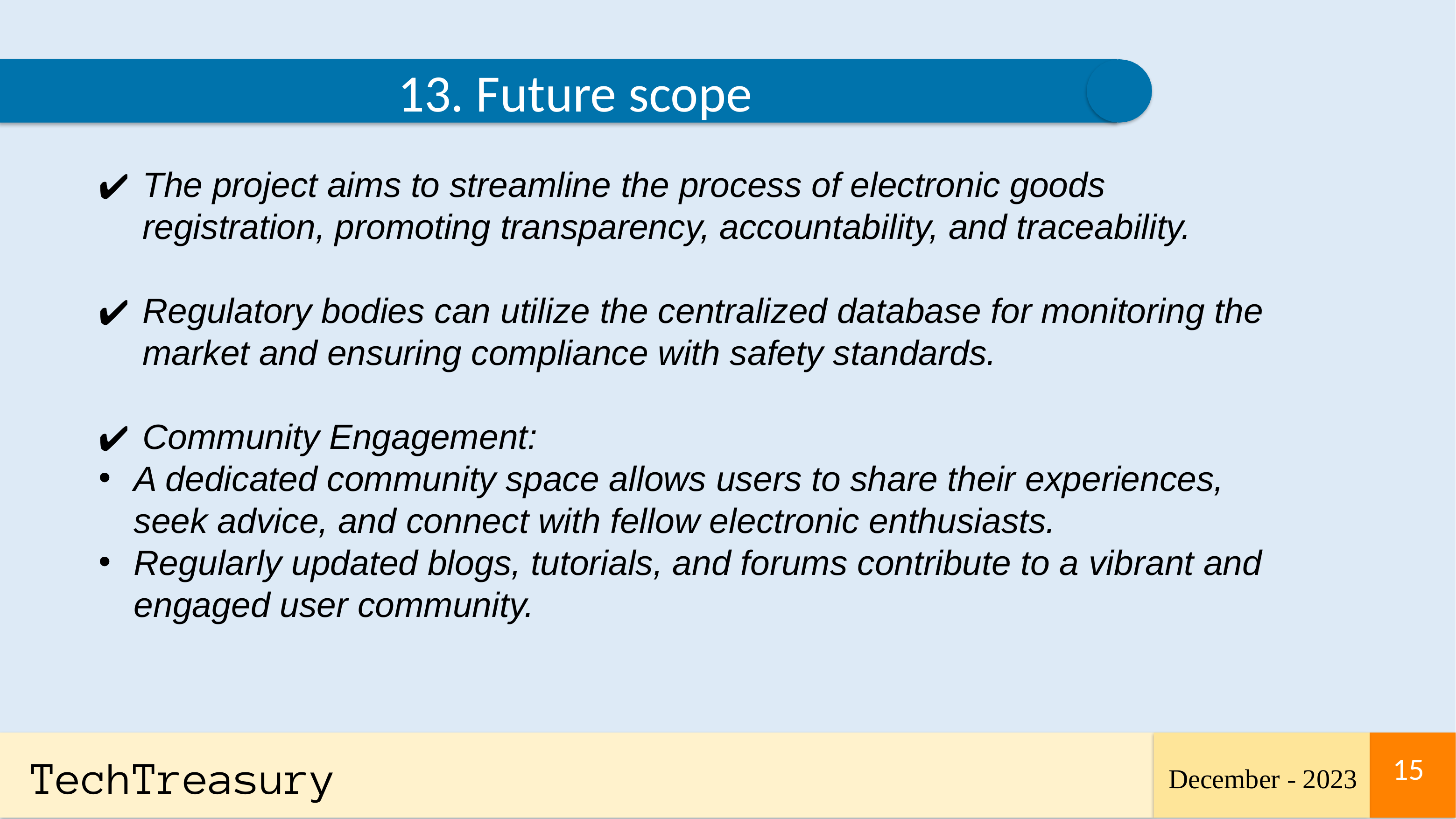

13. Future scope

The project aims to streamline the process of electronic goods registration, promoting transparency, accountability, and traceability.

Regulatory bodies can utilize the centralized database for monitoring the market and ensuring compliance with safety standards.

Community Engagement:
A dedicated community space allows users to share their experiences, seek advice, and connect with fellow electronic enthusiasts.
Regularly updated blogs, tutorials, and forums contribute to a vibrant and engaged user community.

TechTreasury
December - 2023
15
15